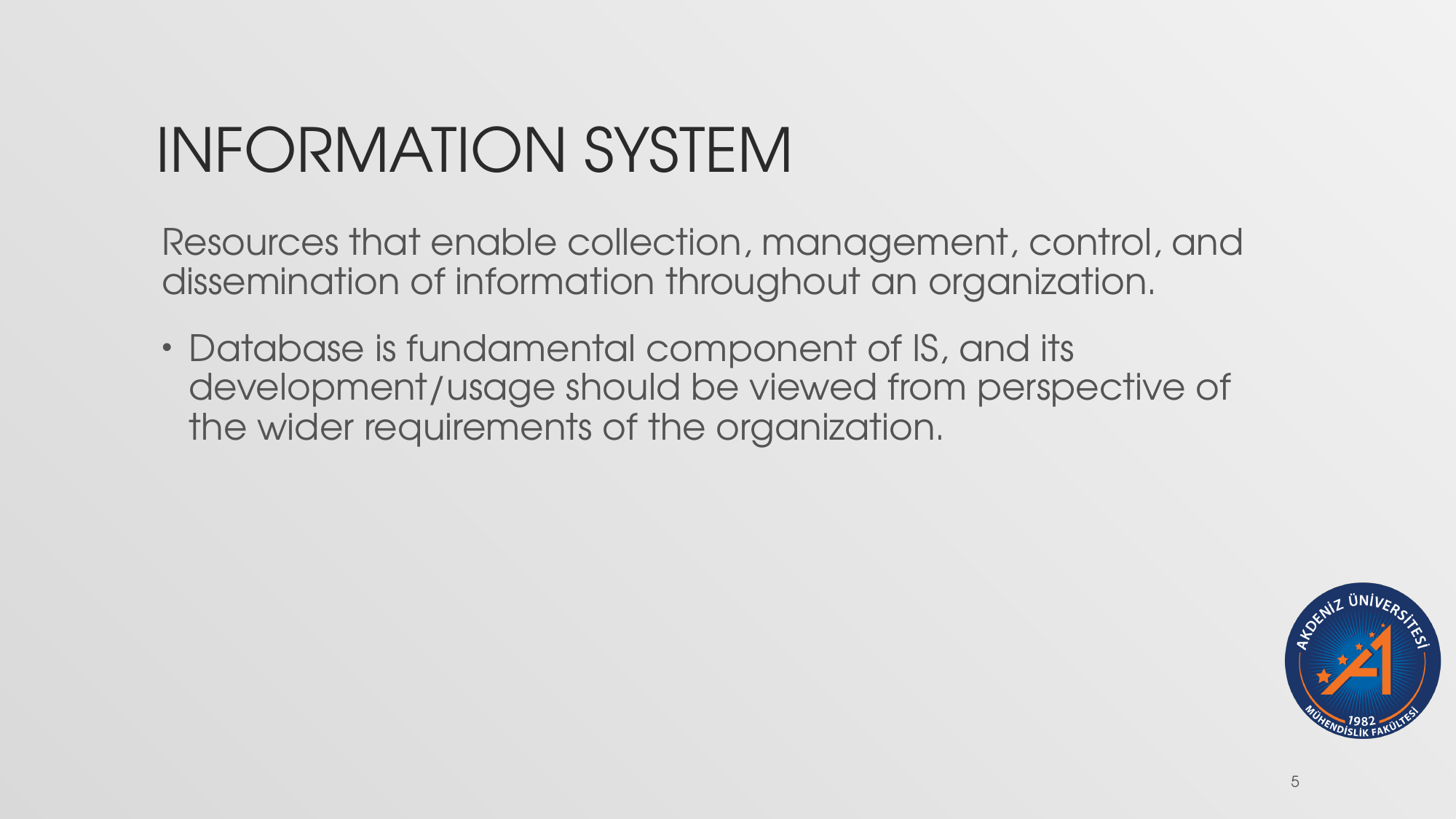

# Information System
Resources that enable collection, management, control, and dissemination of information throughout an organization.
Database is fundamental component of IS, and its development/usage should be viewed from perspective of the wider requirements of the organization.

5